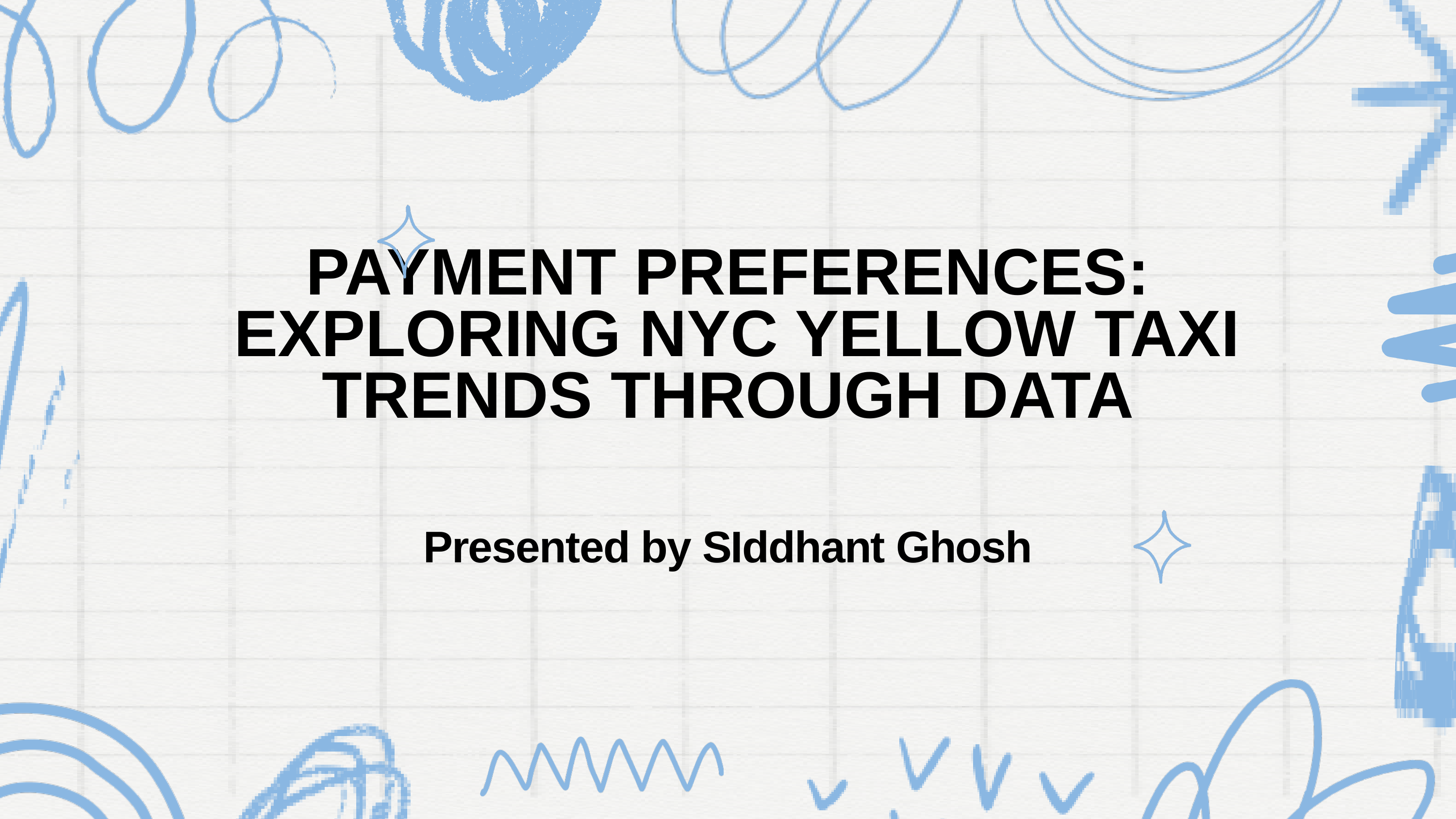

PAYMENT PREFERENCES:
 EXPLORING NYC YELLOW TAXI TRENDS THROUGH DATA

Presented by SIddhant Ghosh